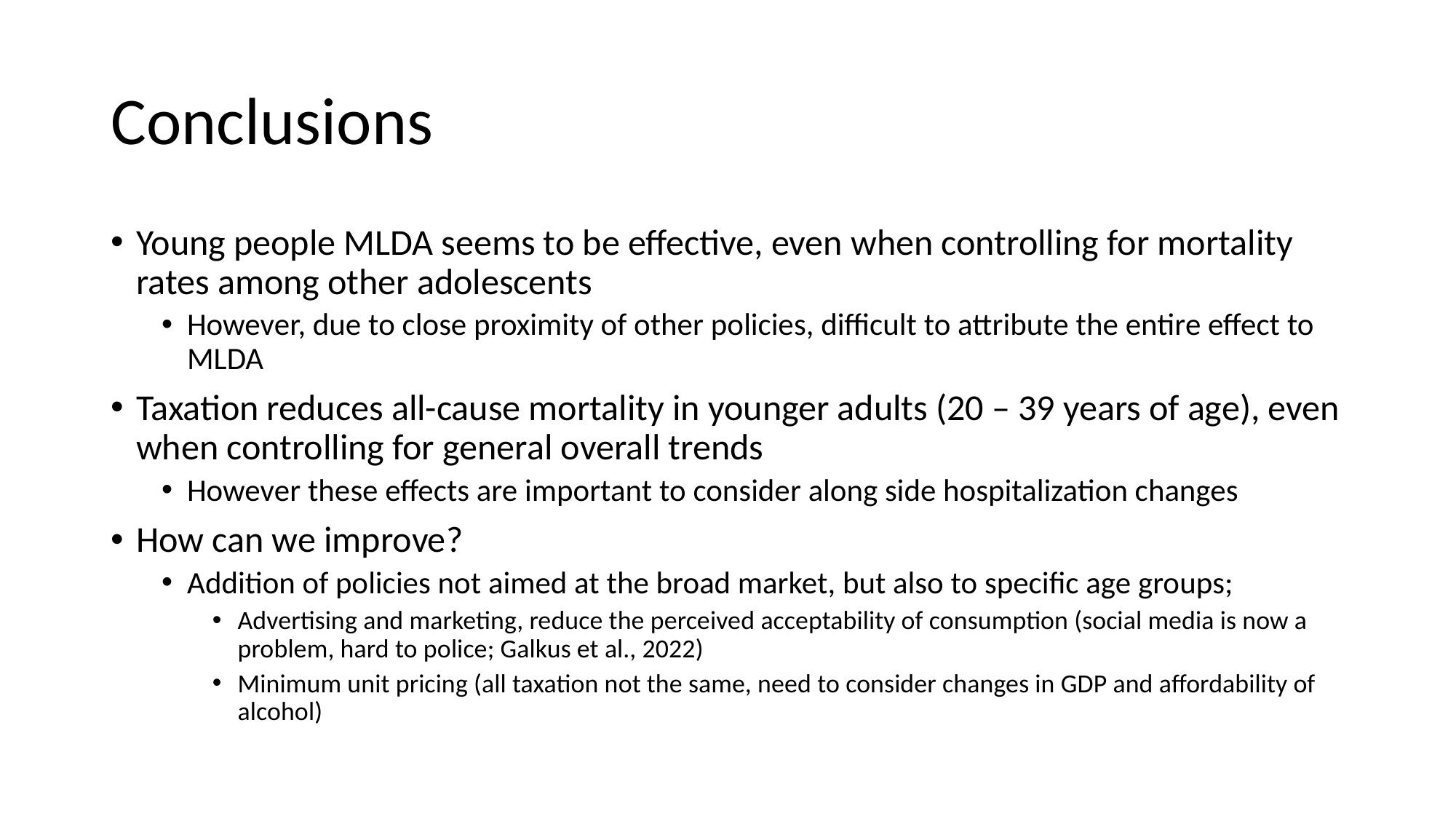

# Conclusions
Young people MLDA seems to be effective, even when controlling for mortality rates among other adolescents
However, due to close proximity of other policies, difficult to attribute the entire effect to MLDA
Taxation reduces all-cause mortality in younger adults (20 – 39 years of age), even when controlling for general overall trends
However these effects are important to consider along side hospitalization changes
How can we improve?
Addition of policies not aimed at the broad market, but also to specific age groups;
Advertising and marketing, reduce the perceived acceptability of consumption (social media is now a problem, hard to police; Galkus et al., 2022)
Minimum unit pricing (all taxation not the same, need to consider changes in GDP and affordability of alcohol)